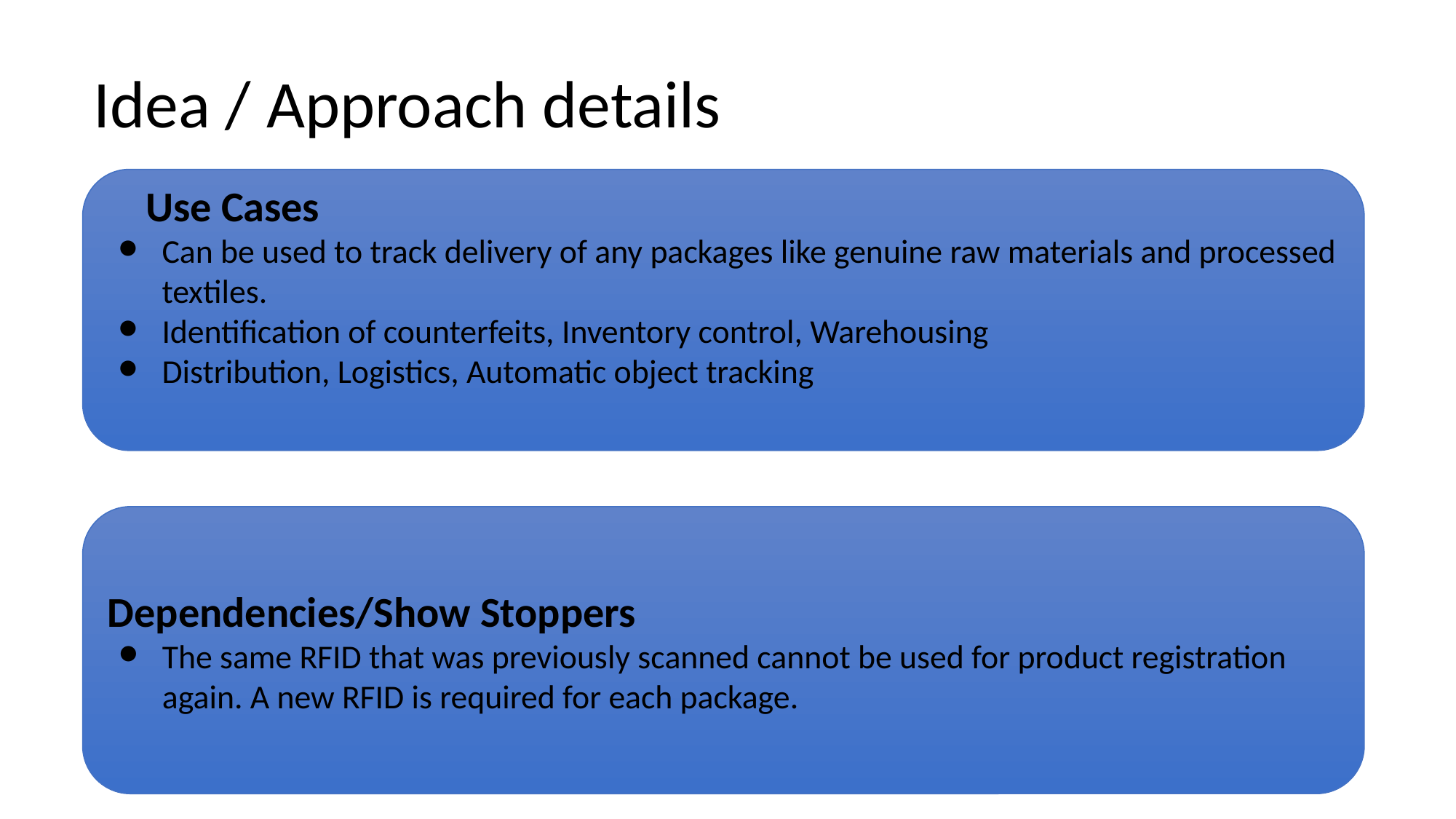

# Idea / Approach details
    Use Cases
Can be used to track delivery of any packages like genuine raw materials and processed textiles.
Identification of counterfeits, Inventory control, Warehousing
Distribution, Logistics, Automatic object tracking

Dependencies/Show Stoppers
The same RFID that was previously scanned cannot be used for product registration again. A new RFID is required for each package.